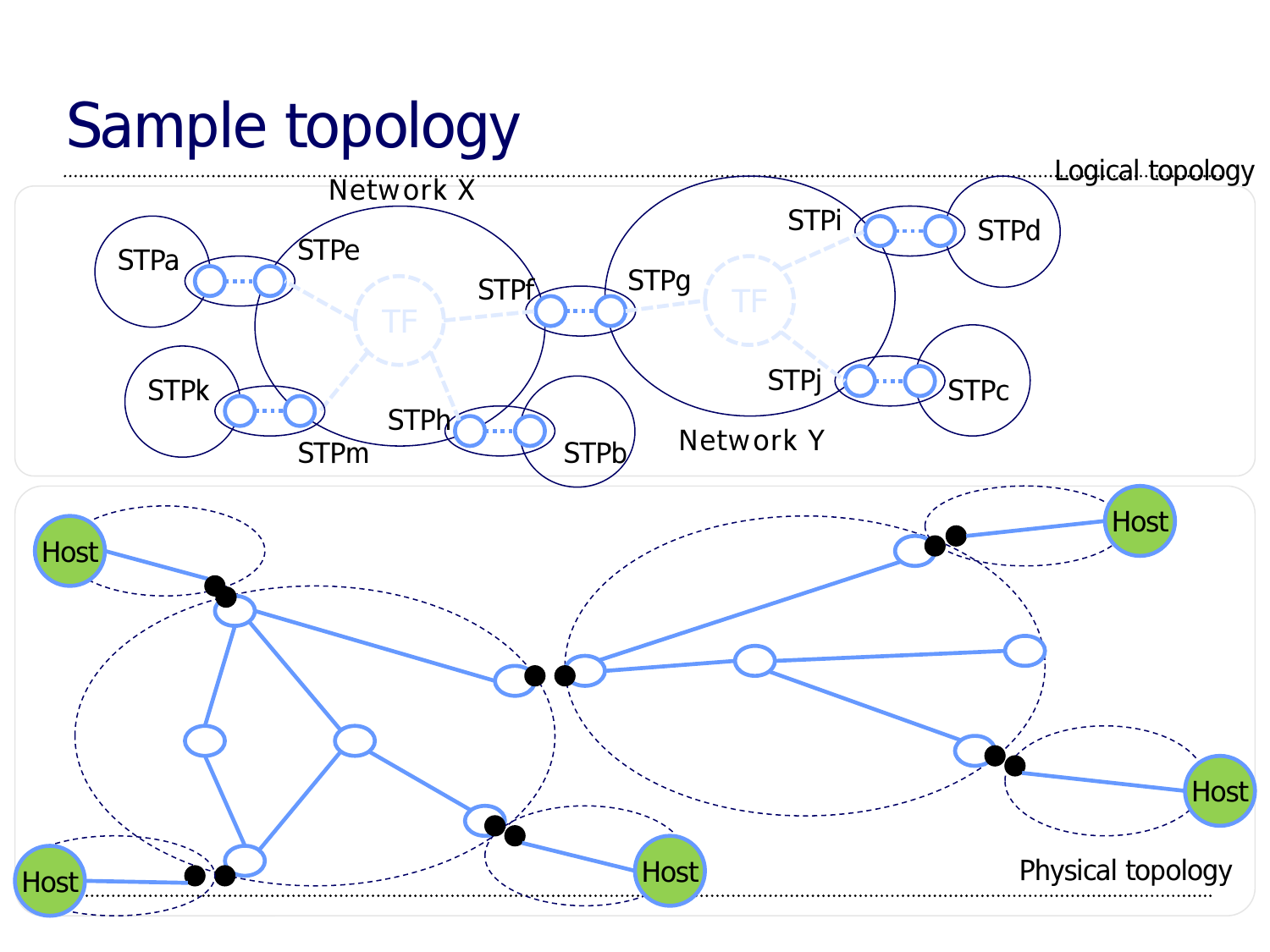

# Sample topology
Logical topology
Network X

STPi

STPd

STPe
STPa

STPg
TF

STPf
TF

STPj

STPk

STPc

STPh

Network Y
STPm
STPb

Host

Host

Host

Host
Host

Physical topology